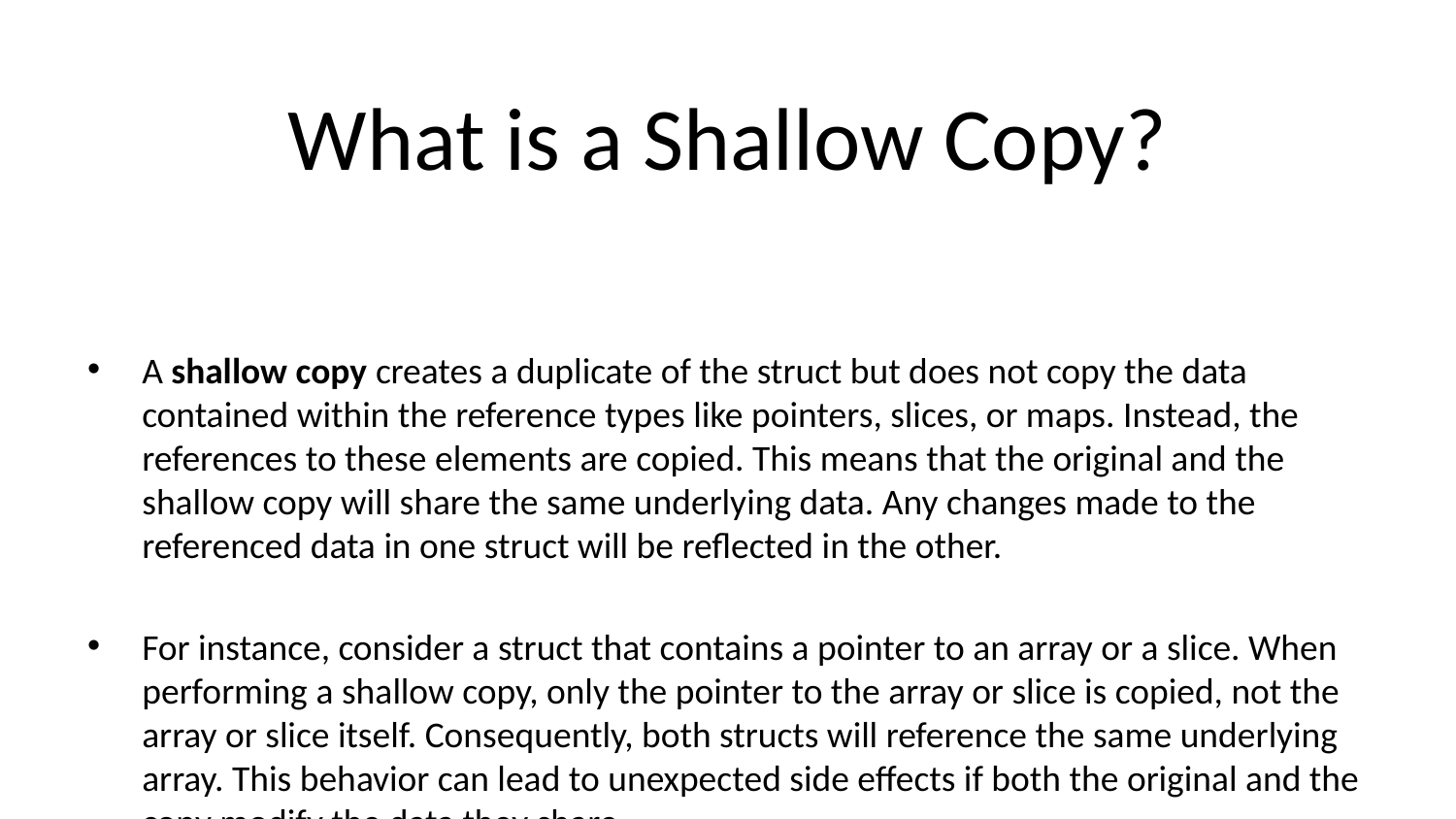

# What is a Shallow Copy?

A shallow copy creates a duplicate of the struct but does not copy the data contained within the reference types like pointers, slices, or maps. Instead, the references to these elements are copied. This means that the original and the shallow copy will share the same underlying data. Any changes made to the referenced data in one struct will be reflected in the other.

For instance, consider a struct that contains a pointer to an array or a slice. When performing a shallow copy, only the pointer to the array or slice is copied, not the array or slice itself. Consequently, both structs will reference the same underlying array. This behavior can lead to unexpected side effects if both the original and the copy modify the data they share.

Shallow copies are useful when you need a quick duplication of a struct but are not concerned with the potential for shared references, such as when dealing with immutable data or read-only data. However, care must be taken when working with mutable reference types to avoid unintended consequences.